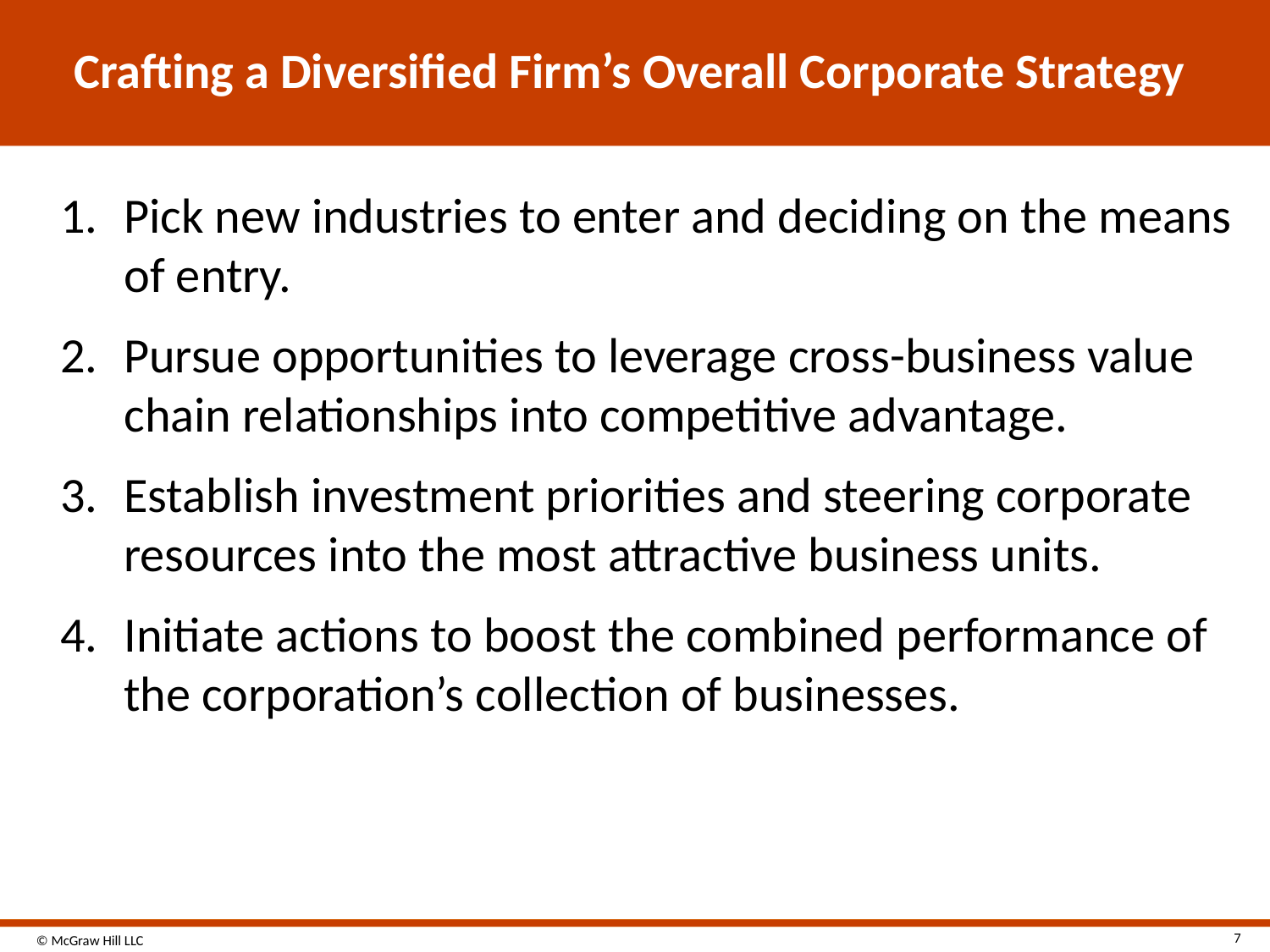

# Crafting a Diversified Firm’s Overall Corporate Strategy
Pick new industries to enter and deciding on the means of entry.
Pursue opportunities to leverage cross-business value chain relationships into competitive advantage.
Establish investment priorities and steering corporate resources into the most attractive business units.
Initiate actions to boost the combined performance of the corporation’s collection of businesses.

7